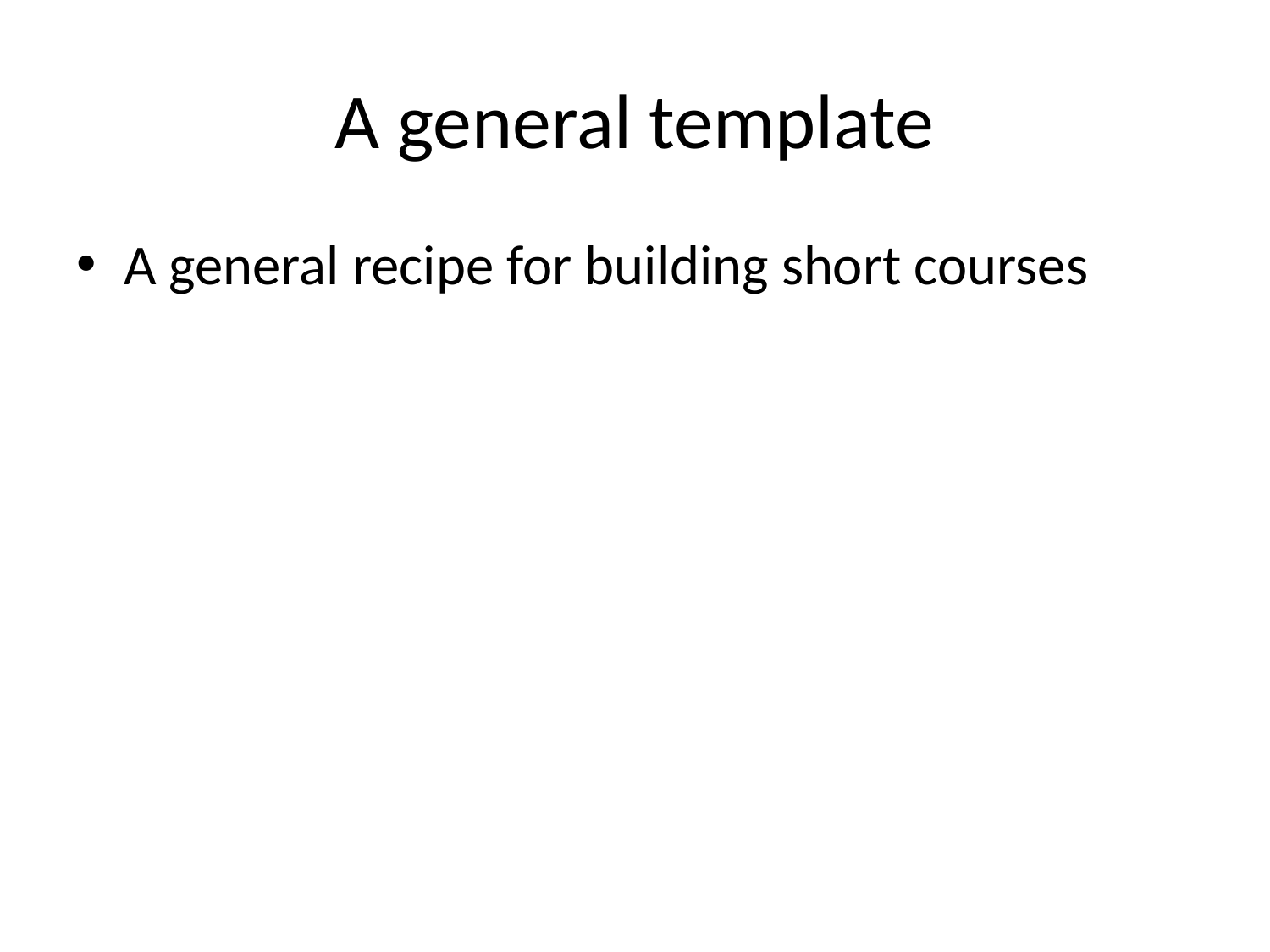

# A general template
A general recipe for building short courses